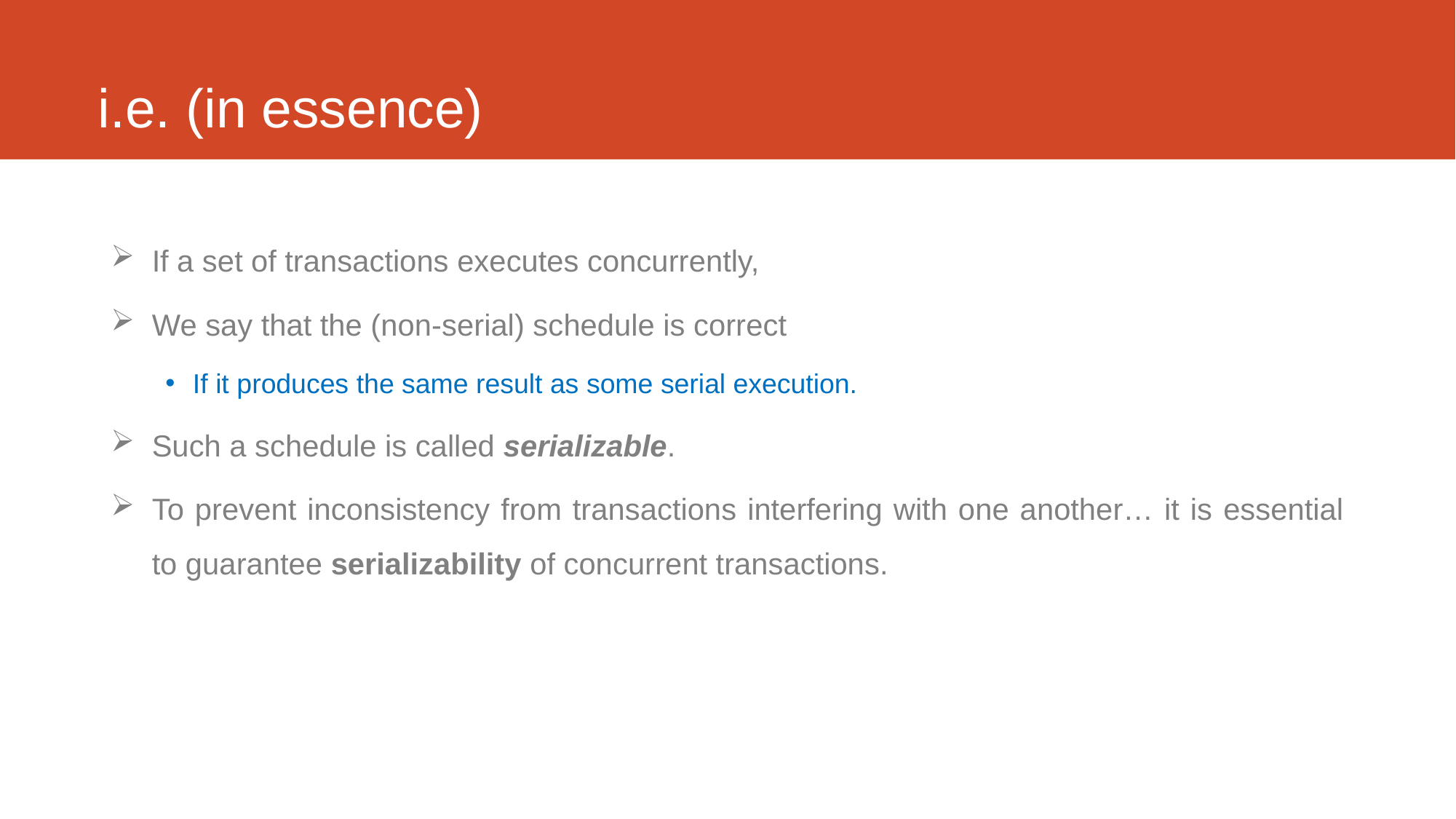

# i.e. (in essence)
If a set of transactions executes concurrently,
We say that the (non-serial) schedule is correct
If it produces the same result as some serial execution.
Such a schedule is called serializable.
To prevent inconsistency from transactions interfering with one another… it is essential to guarantee serializability of concurrent transactions.